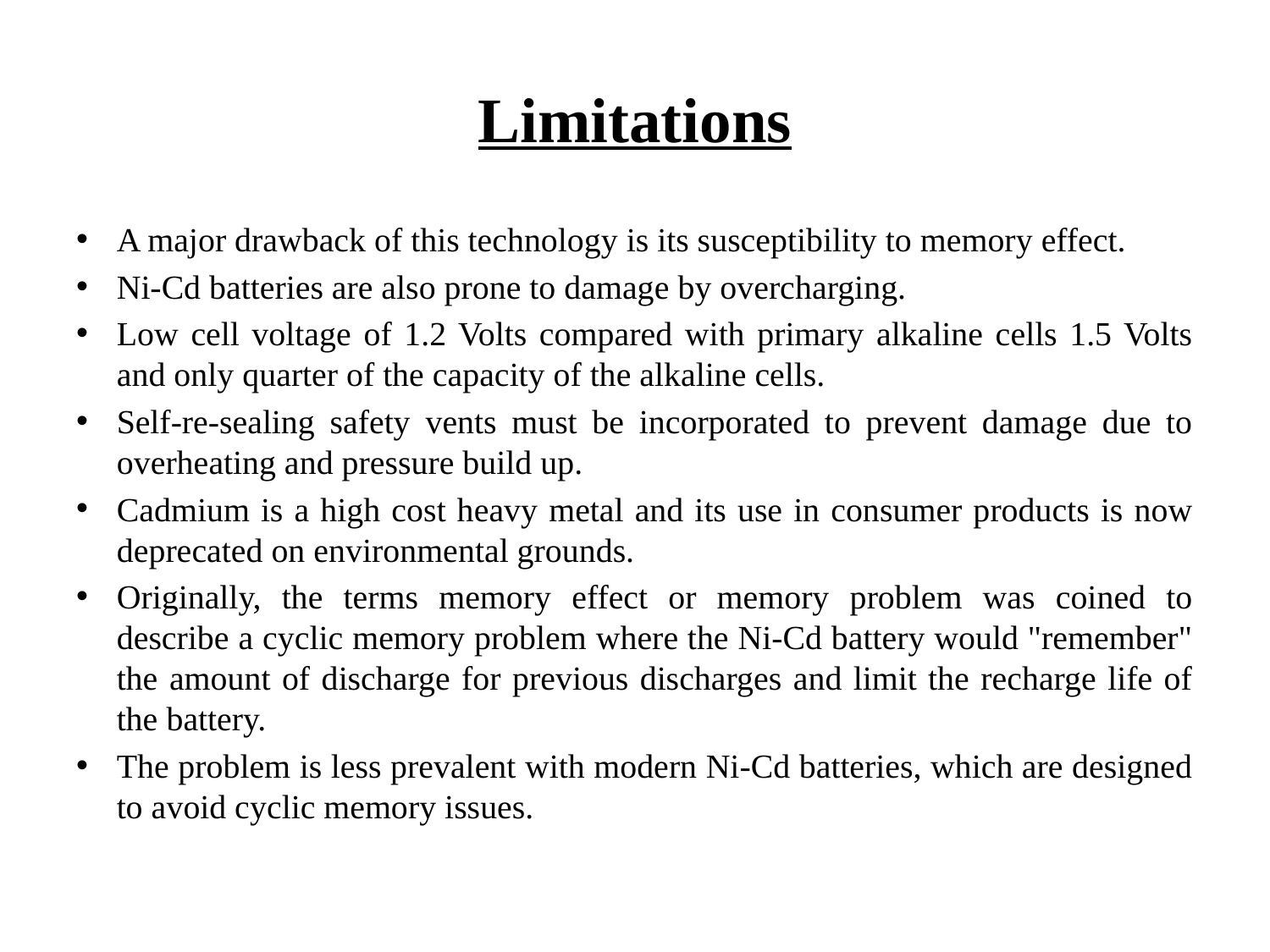

# Limitations
A major drawback of this technology is its susceptibility to memory effect.
Ni-Cd batteries are also prone to damage by overcharging.
Low cell voltage of 1.2 Volts compared with primary alkaline cells 1.5 Volts and only quarter of the capacity of the alkaline cells.
Self-re-sealing safety vents must be incorporated to prevent damage due to overheating and pressure build up.
Cadmium is a high cost heavy metal and its use in consumer products is now deprecated on environmental grounds.
Originally, the terms memory effect or memory problem was coined to describe a cyclic memory problem where the Ni-Cd battery would "remember" the amount of discharge for previous discharges and limit the recharge life of the battery.
The problem is less prevalent with modern Ni-Cd batteries, which are designed to avoid cyclic memory issues.